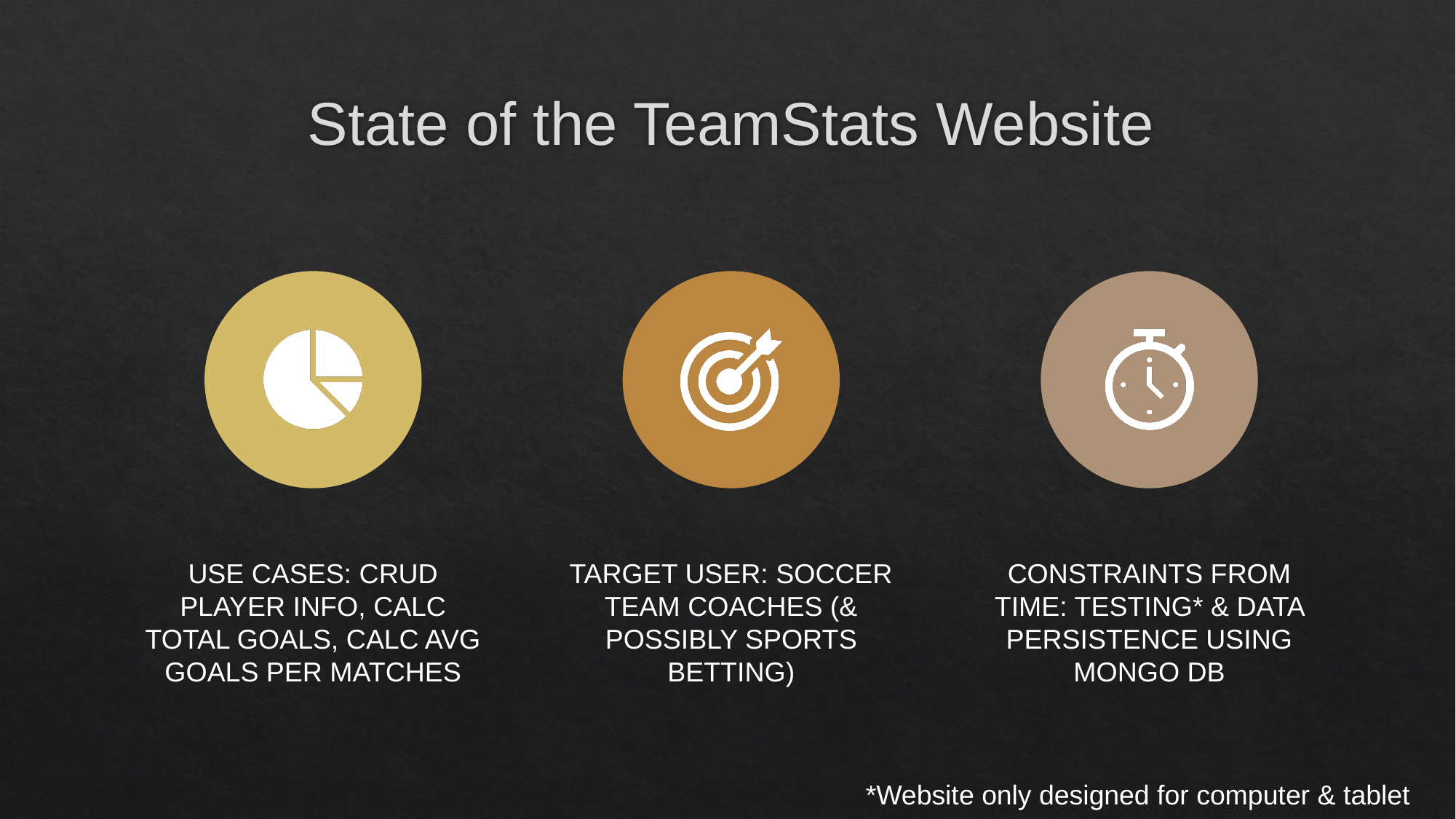

# State of the TeamStats Website
Use cases: CRUD player info, calc total goals, calc avg goals per matches
Target user: soccer team coaches (& possibly sports betting)
constraints from time: testing* & data persistence using mongo db
*Website only designed for computer & tablet use